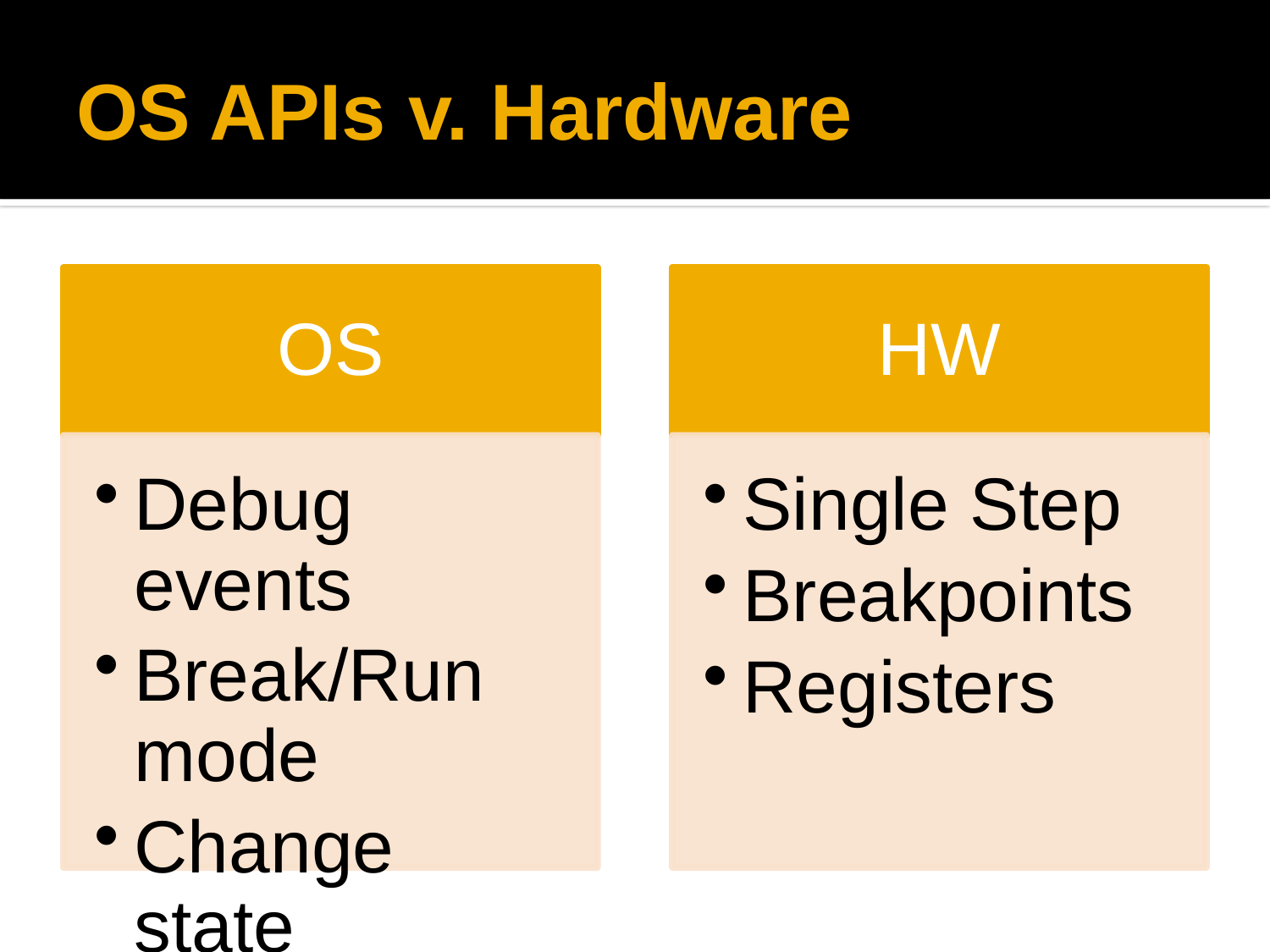

# OS APIs v. Hardware
OS
Debug events
Break/Run mode
Change state
HW
Single Step
Breakpoints
Registers